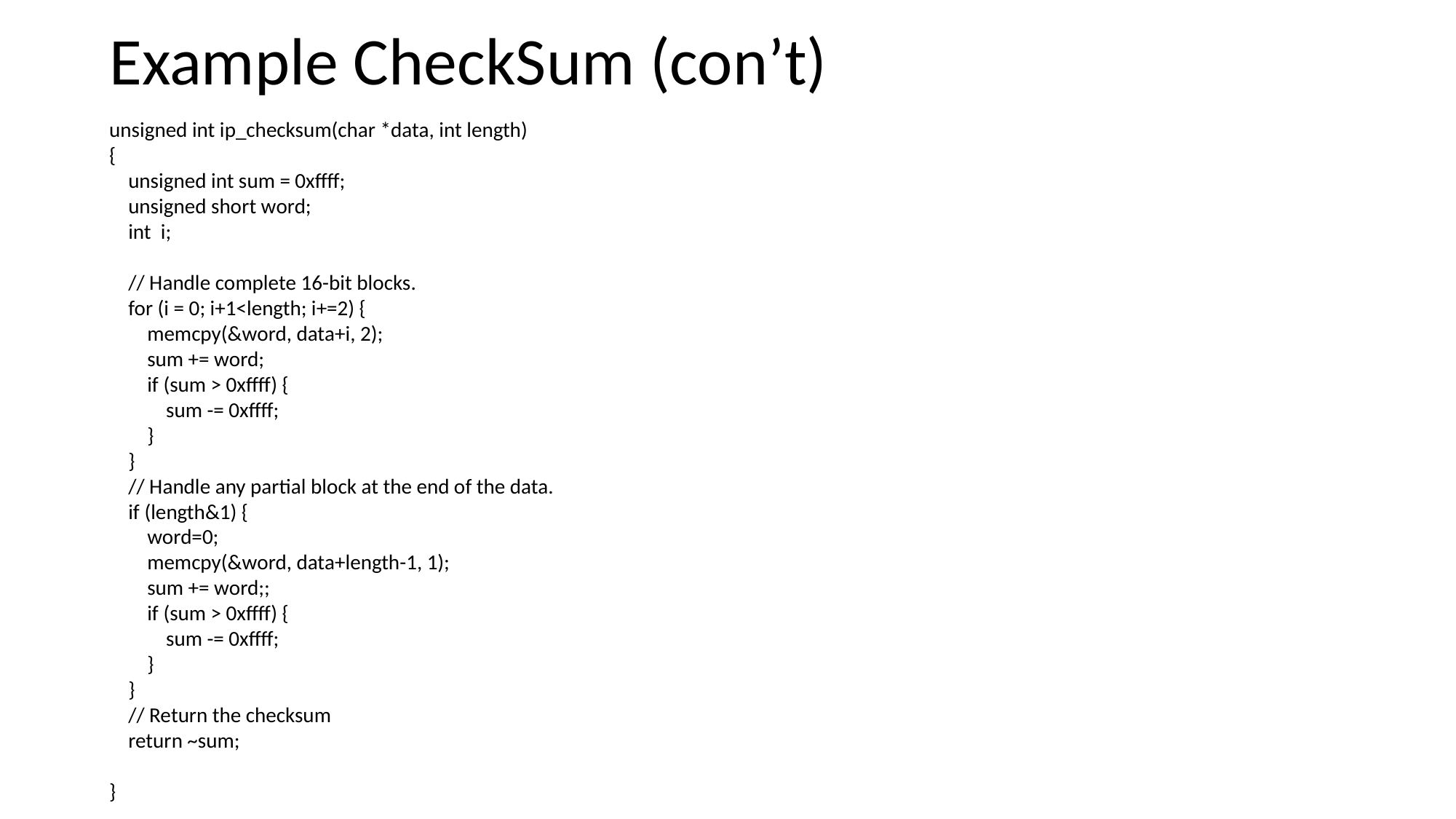

# Example CheckSum (con’t)
unsigned int ip_checksum(char *data, int length)
{
    unsigned int sum = 0xffff;
    unsigned short word;
    int  i;

    // Handle complete 16-bit blocks.
    for (i = 0; i+1<length; i+=2) {
        memcpy(&word, data+i, 2);
        sum += word;
        if (sum > 0xffff) {
            sum -= 0xffff;
        }
    }
    // Handle any partial block at the end of the data.
    if (length&1) {
        word=0;
        memcpy(&word, data+length-1, 1);
        sum += word;;
        if (sum > 0xffff) {
            sum -= 0xffff;
        }
    }
    // Return the checksum
    return ~sum;

}